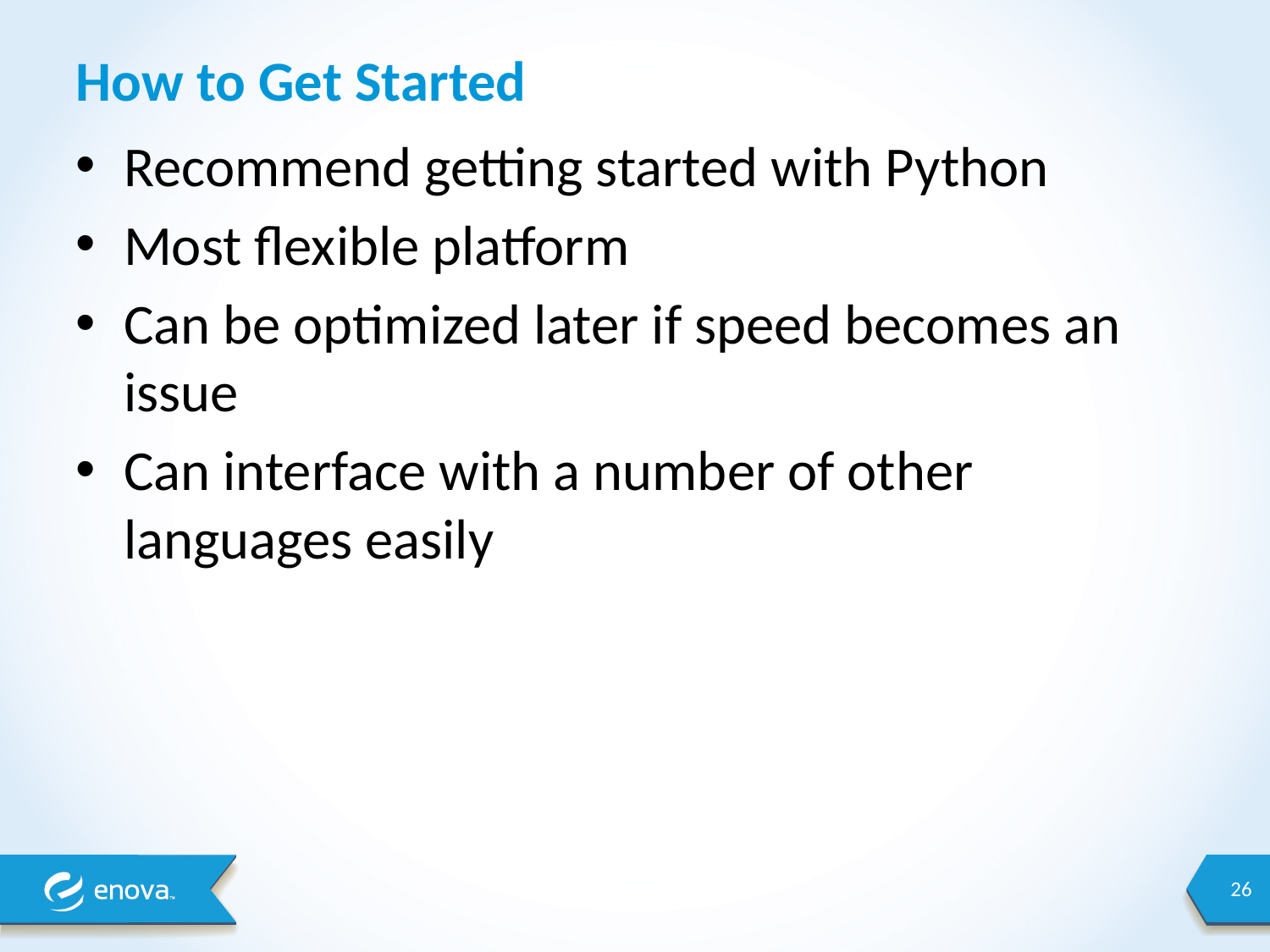

# How to Get Started
Recommend getting started with Python
Most flexible platform
Can be optimized later if speed becomes an issue
Can interface with a number of other languages easily